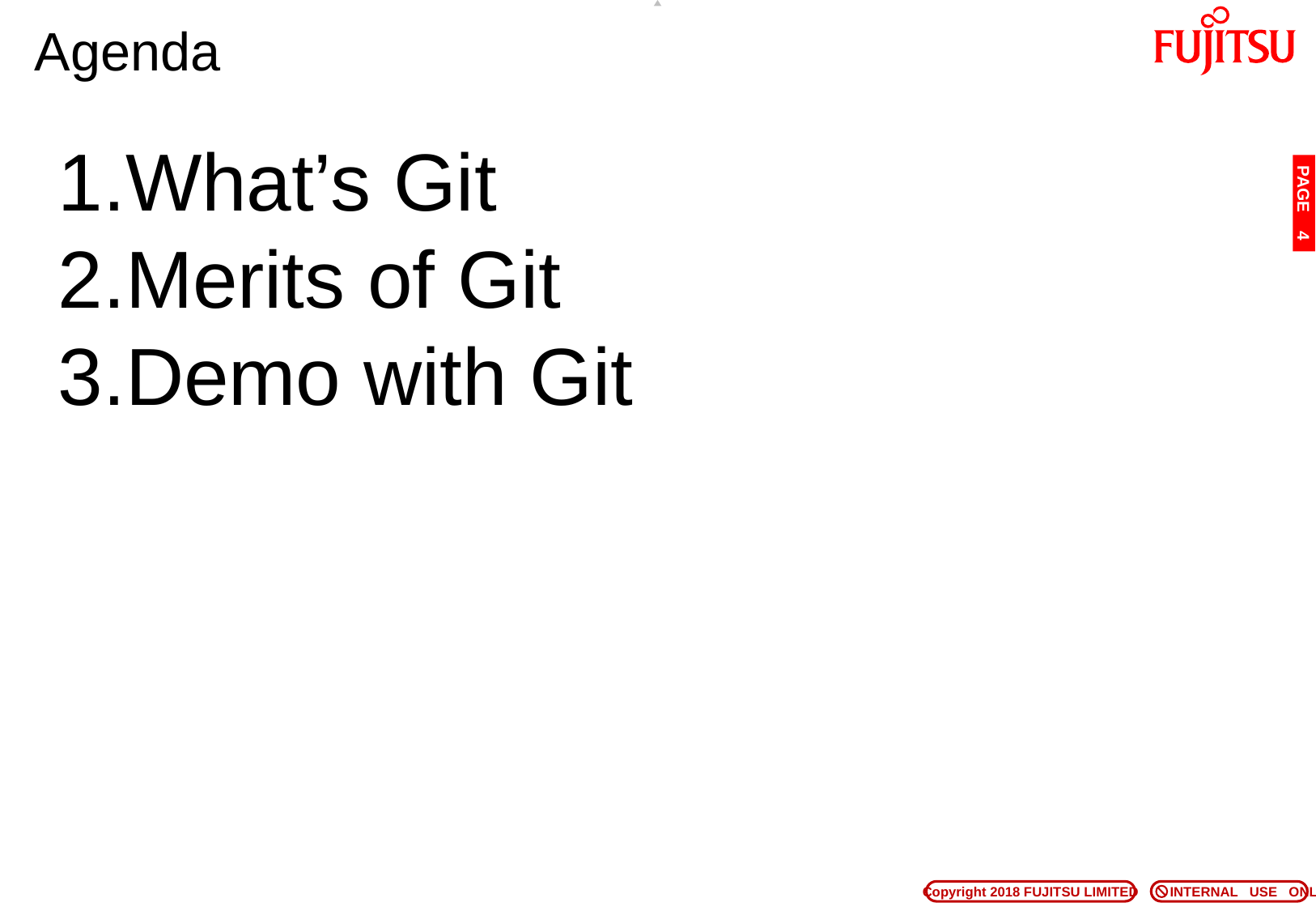

# Agenda
What’s Git
Merits of Git
Demo with Git
PAGE    4